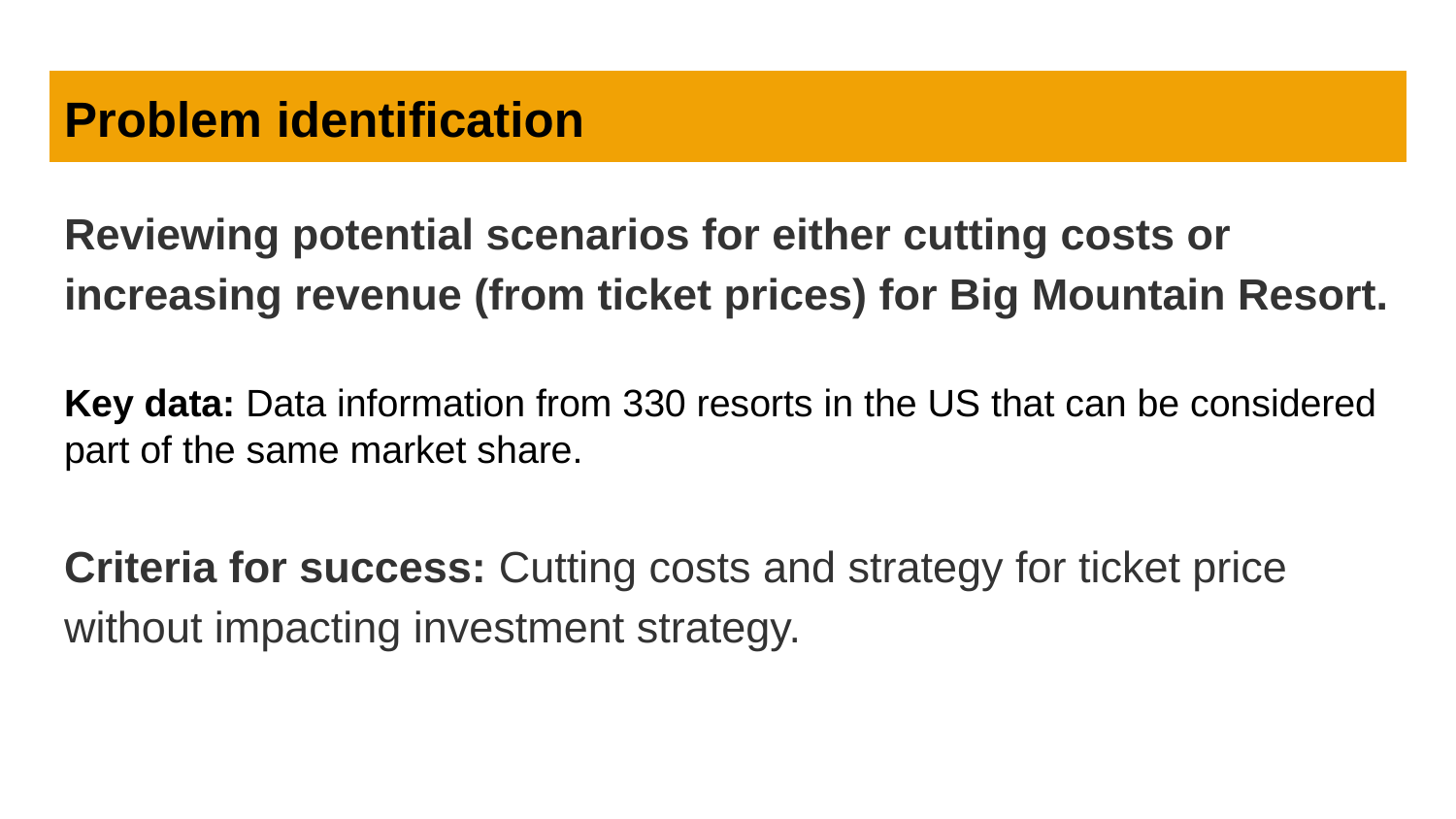

# Problem identification
Reviewing potential scenarios for either cutting costs or increasing revenue (from ticket prices) for Big Mountain Resort.

Key data: Data information from 330 resorts in the US that can be considered part of the same market share.

Criteria for success: Cutting costs and strategy for ticket price without impacting investment strategy.